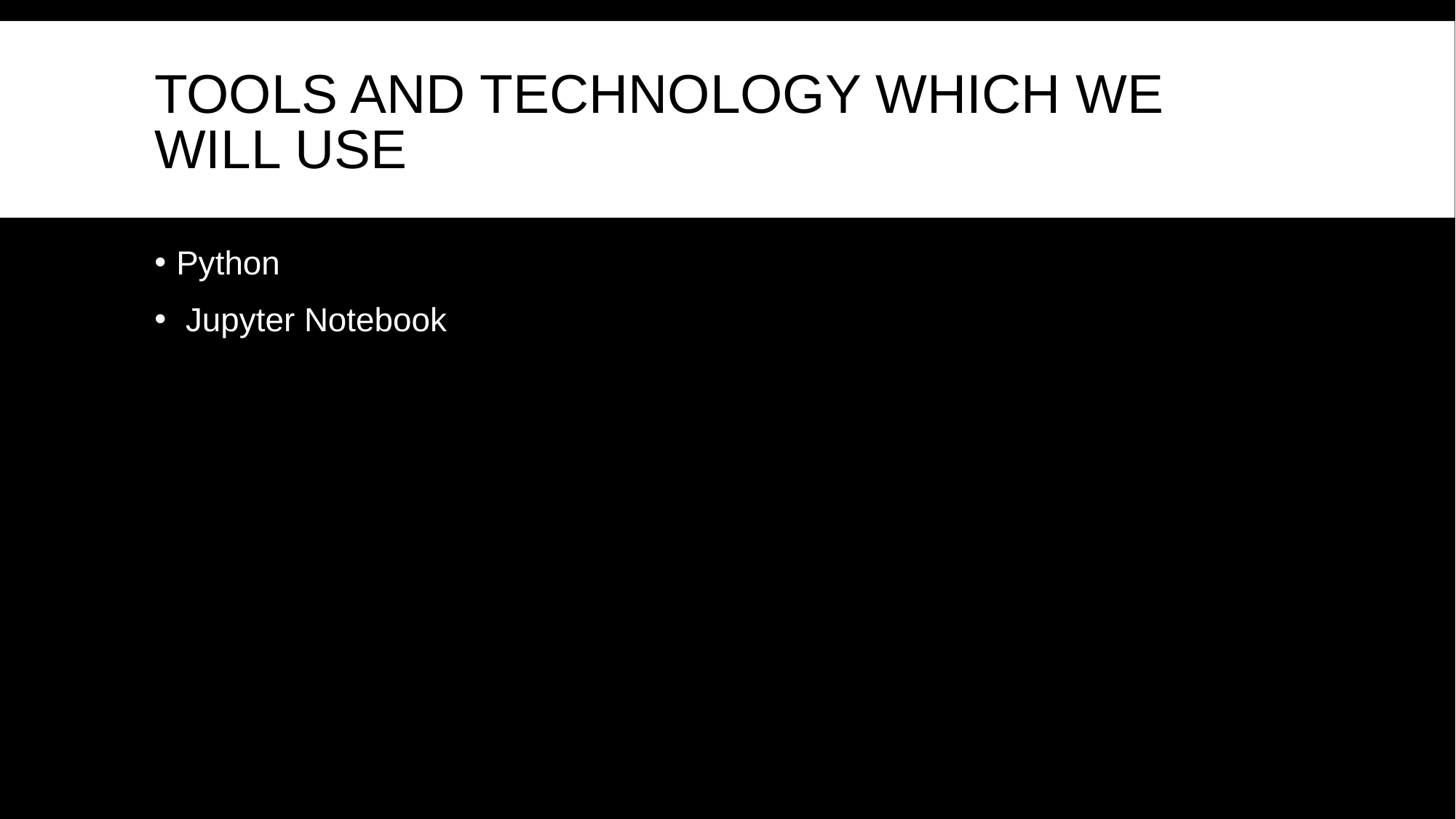

# Tools and technology which we will use
Python
 Jupyter Notebook